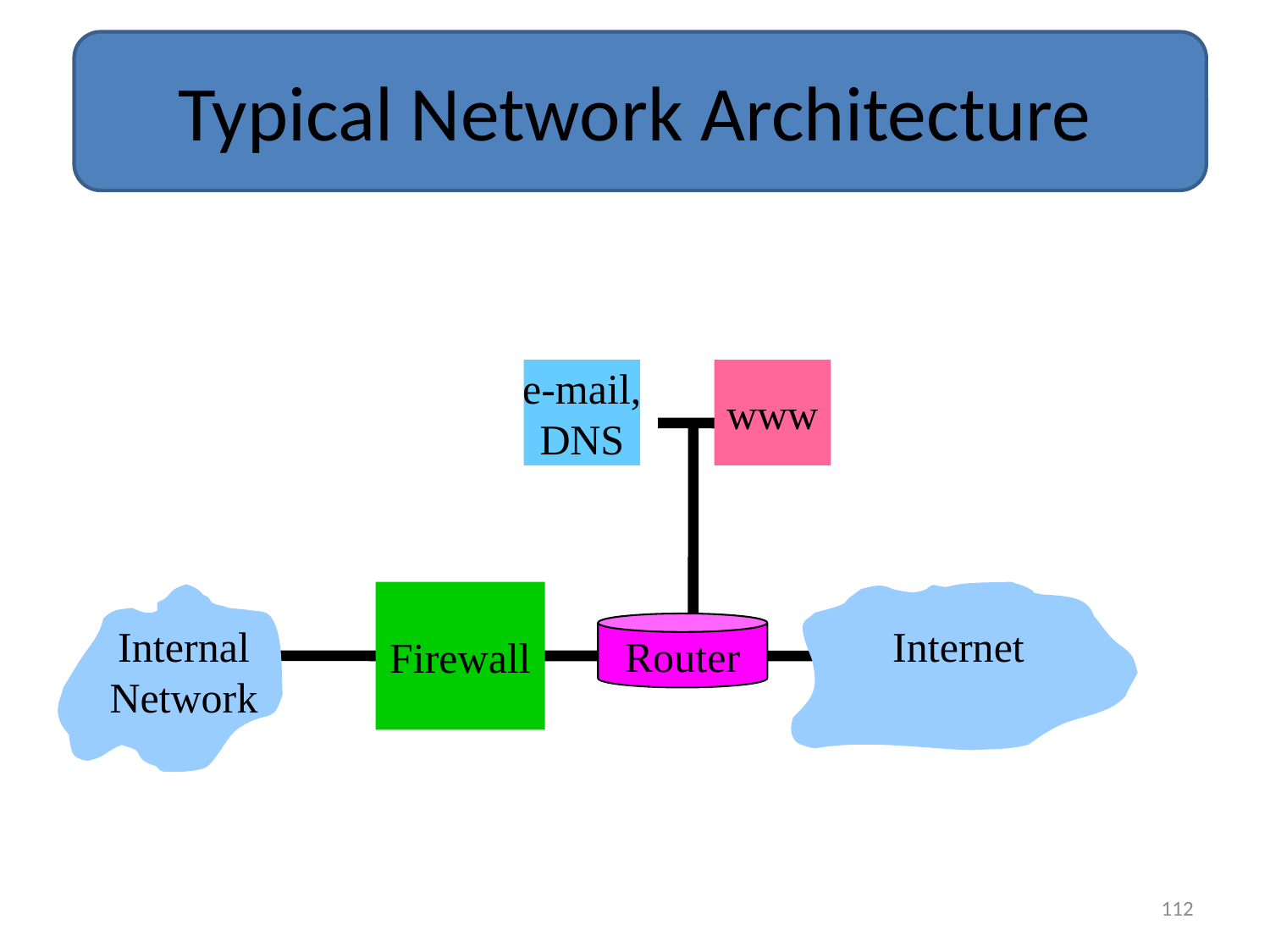

# Typical Network Architecture
e-mail,
DNS
www

Firewall

Internal
Network
Router
Internet
Internet

112